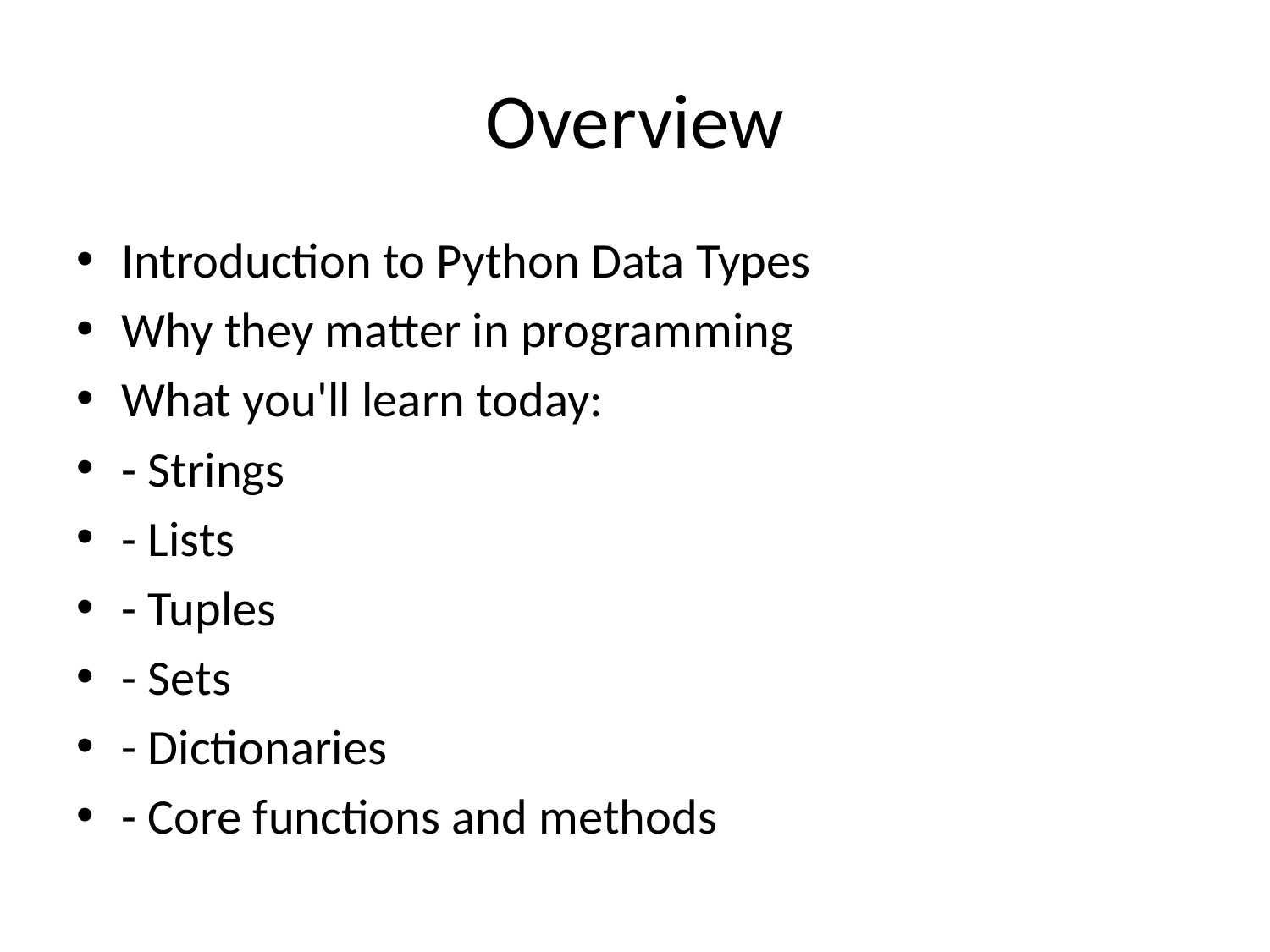

# Overview
Introduction to Python Data Types
Why they matter in programming
What you'll learn today:
- Strings
- Lists
- Tuples
- Sets
- Dictionaries
- Core functions and methods